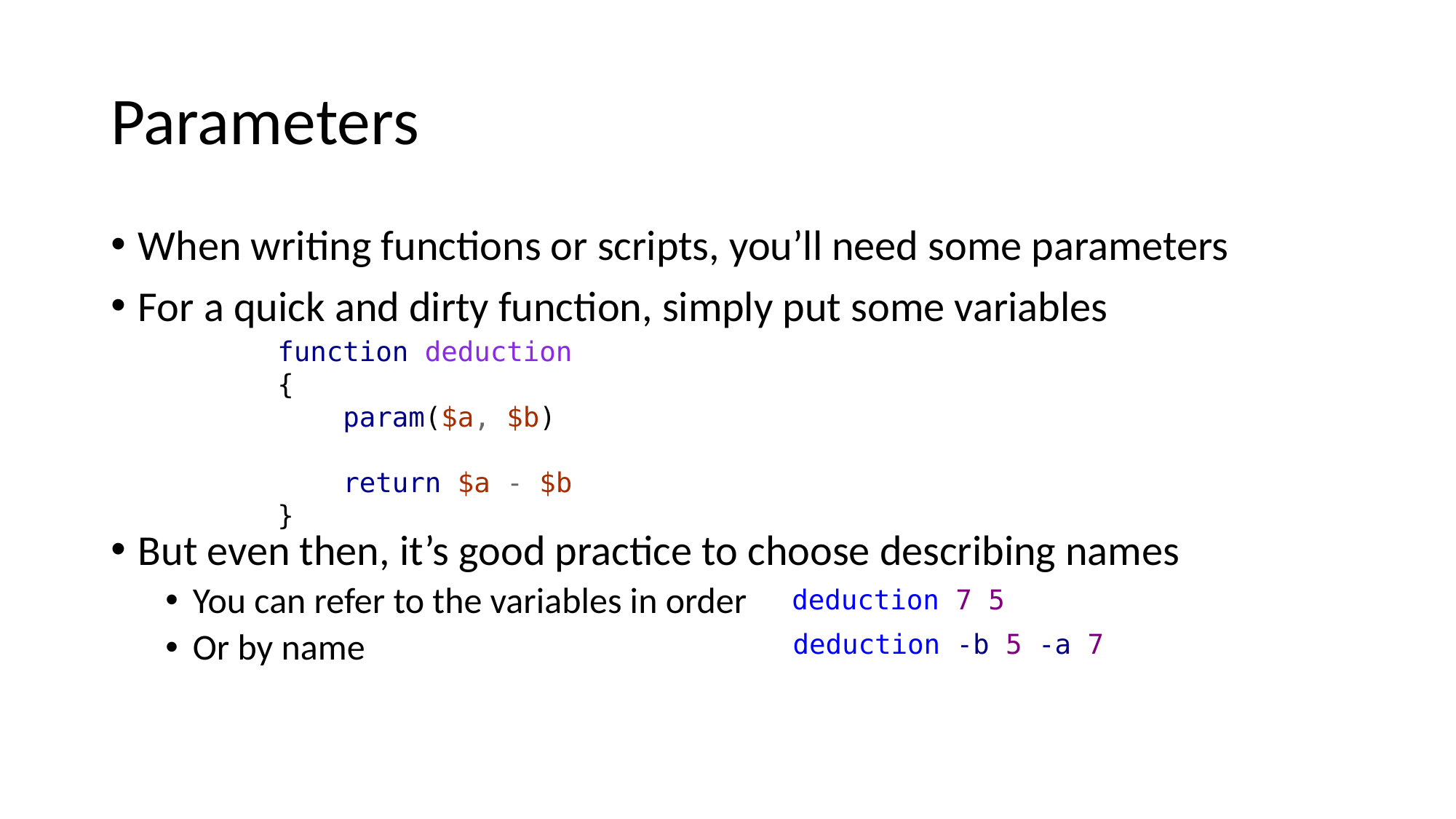

# Parameters
When writing functions or scripts, you’ll need some parameters
For a quick and dirty function, simply put some variables

But even then, it’s good practice to choose describing names
You can refer to the variables in order
Or by name
function deduction
{
    param($a, $b)

    return $a - $b
}
 deduction 7 5
 deduction -b 5 -a 7